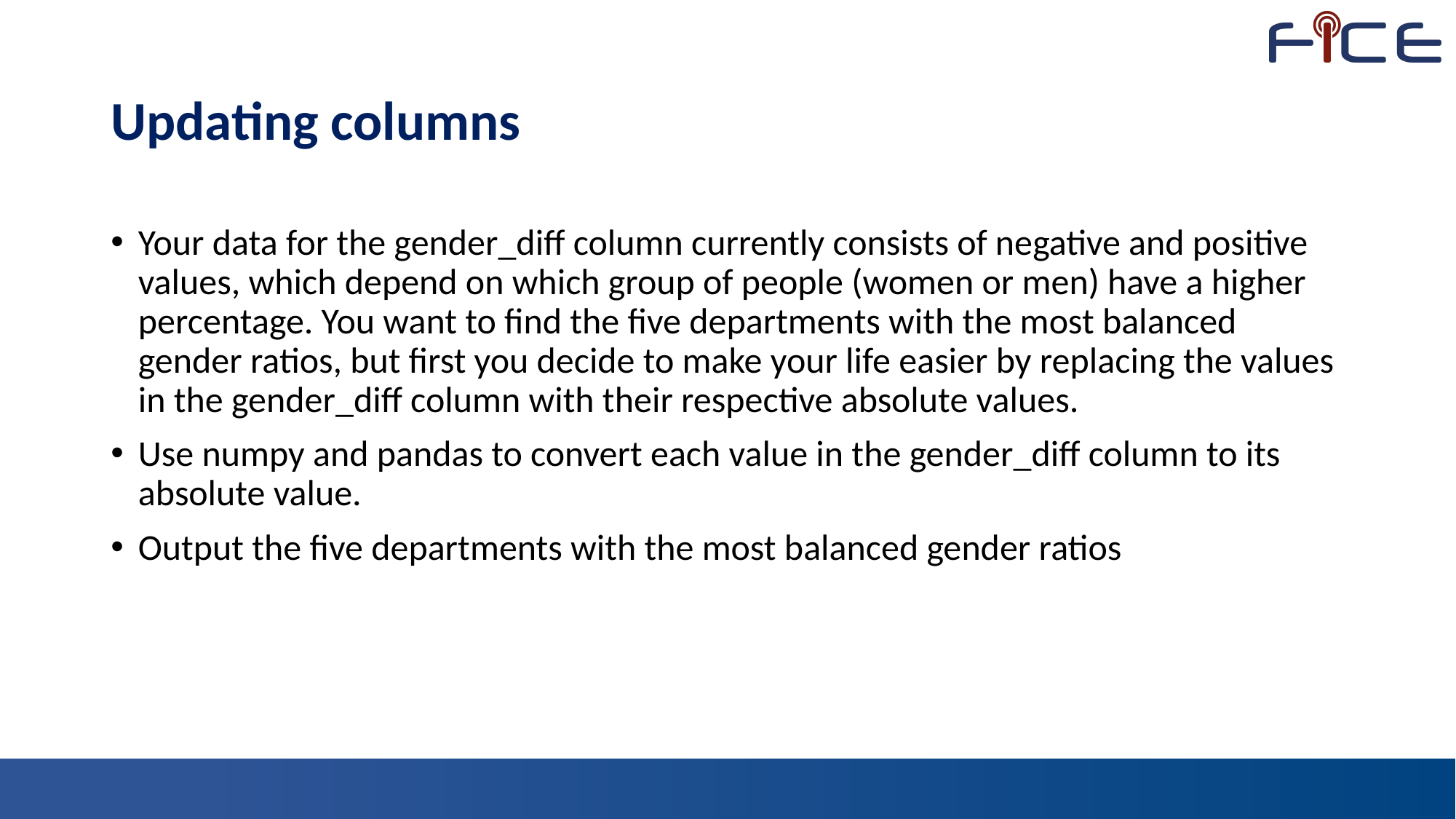

# Updating columns
Your data for the gender_diff column currently consists of negative and positive values, which depend on which group of people (women or men) have a higher percentage. You want to find the five departments with the most balanced gender ratios, but first you decide to make your life easier by replacing the values in the gender_diff column with their respective absolute values.
Use numpy and pandas to convert each value in the gender_diff column to its absolute value.
Output the five departments with the most balanced gender ratios